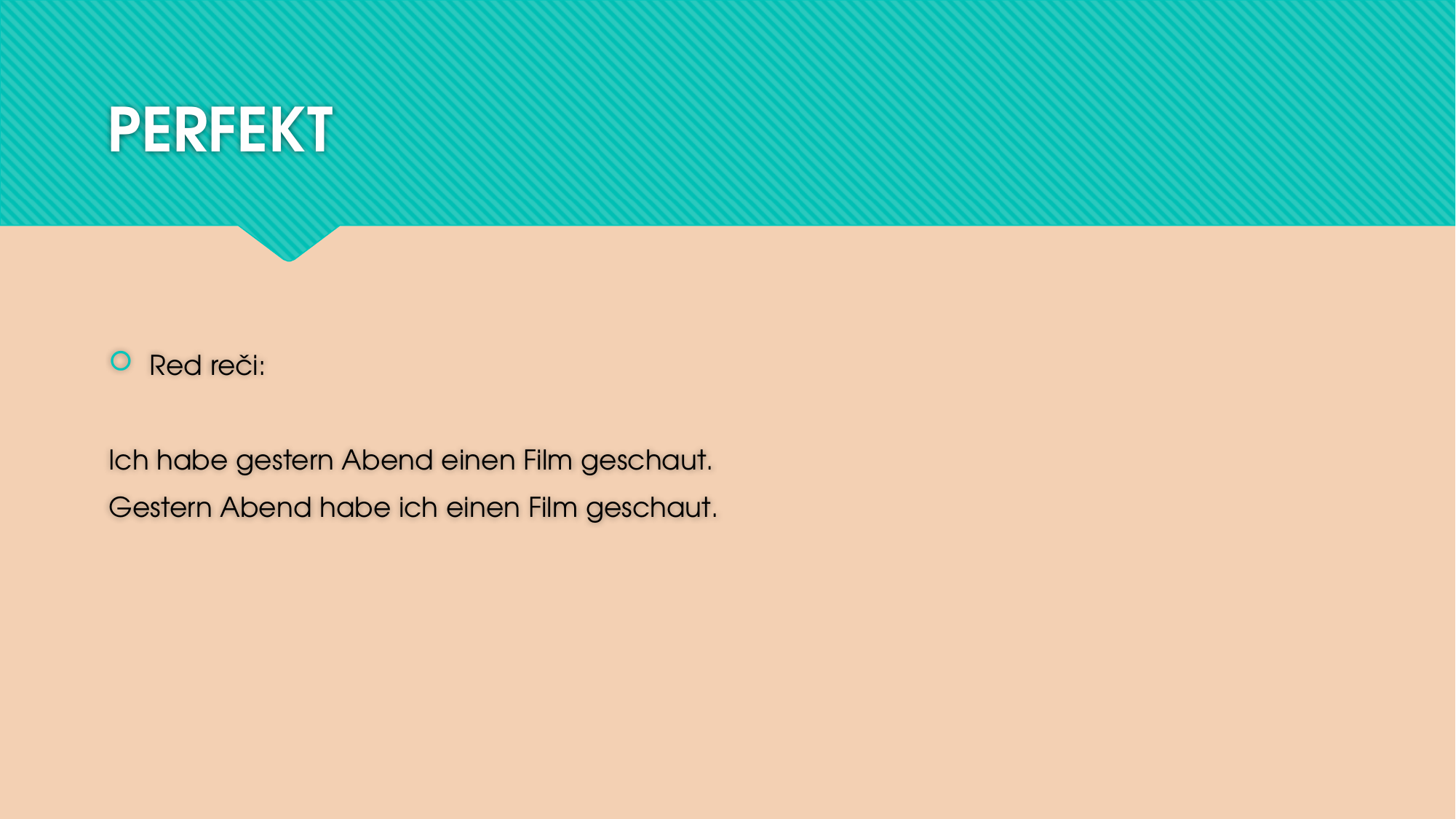

# PERFEKT
Red reči:

Ich habe gestern Abend einen Film geschaut.
Gestern Abend habe ich einen Film geschaut.